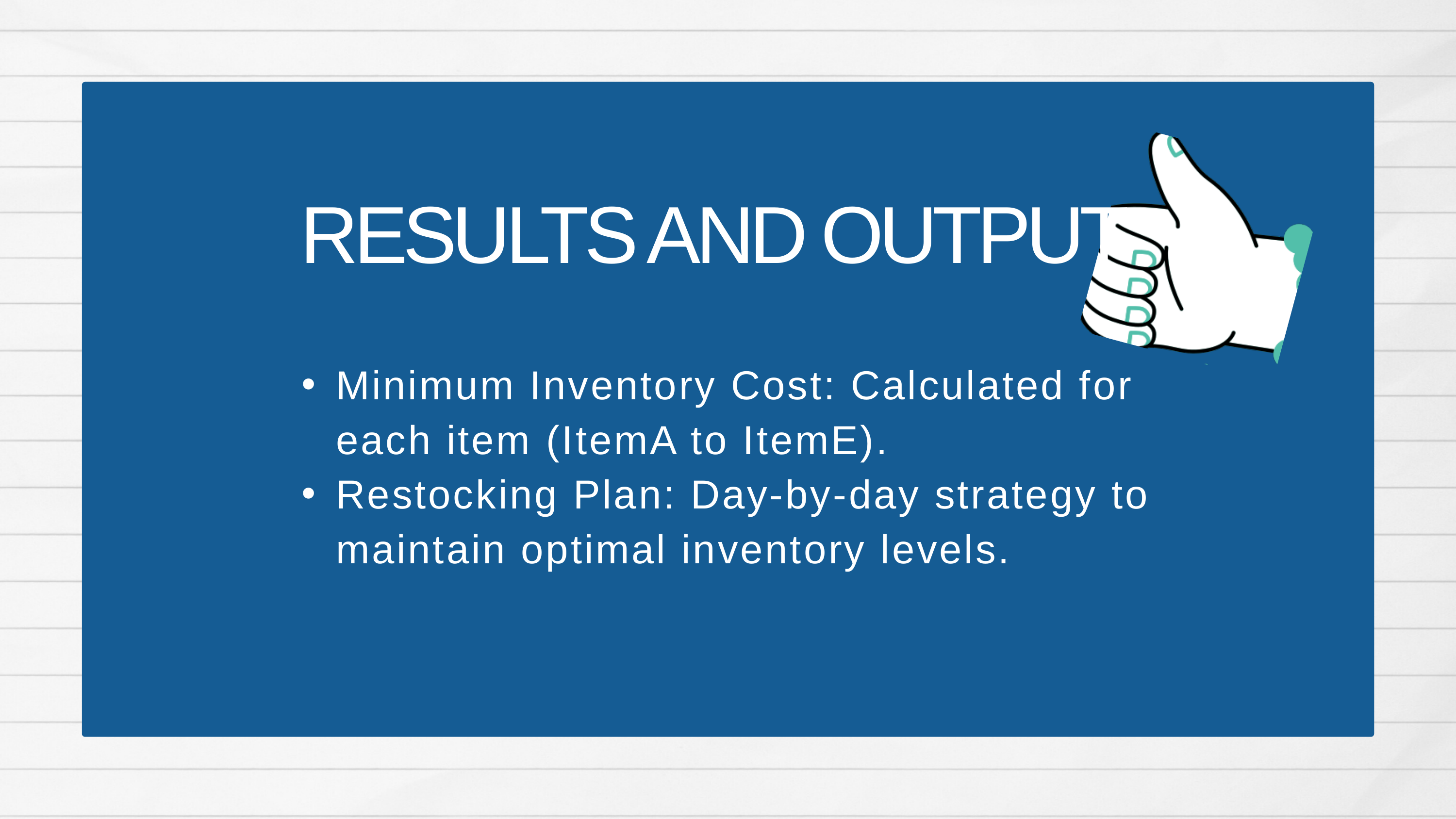

RESULTS AND OUTPUT
Minimum Inventory Cost: Calculated for each item (ItemA to ItemE).
Restocking Plan: Day-by-day strategy to maintain optimal inventory levels.